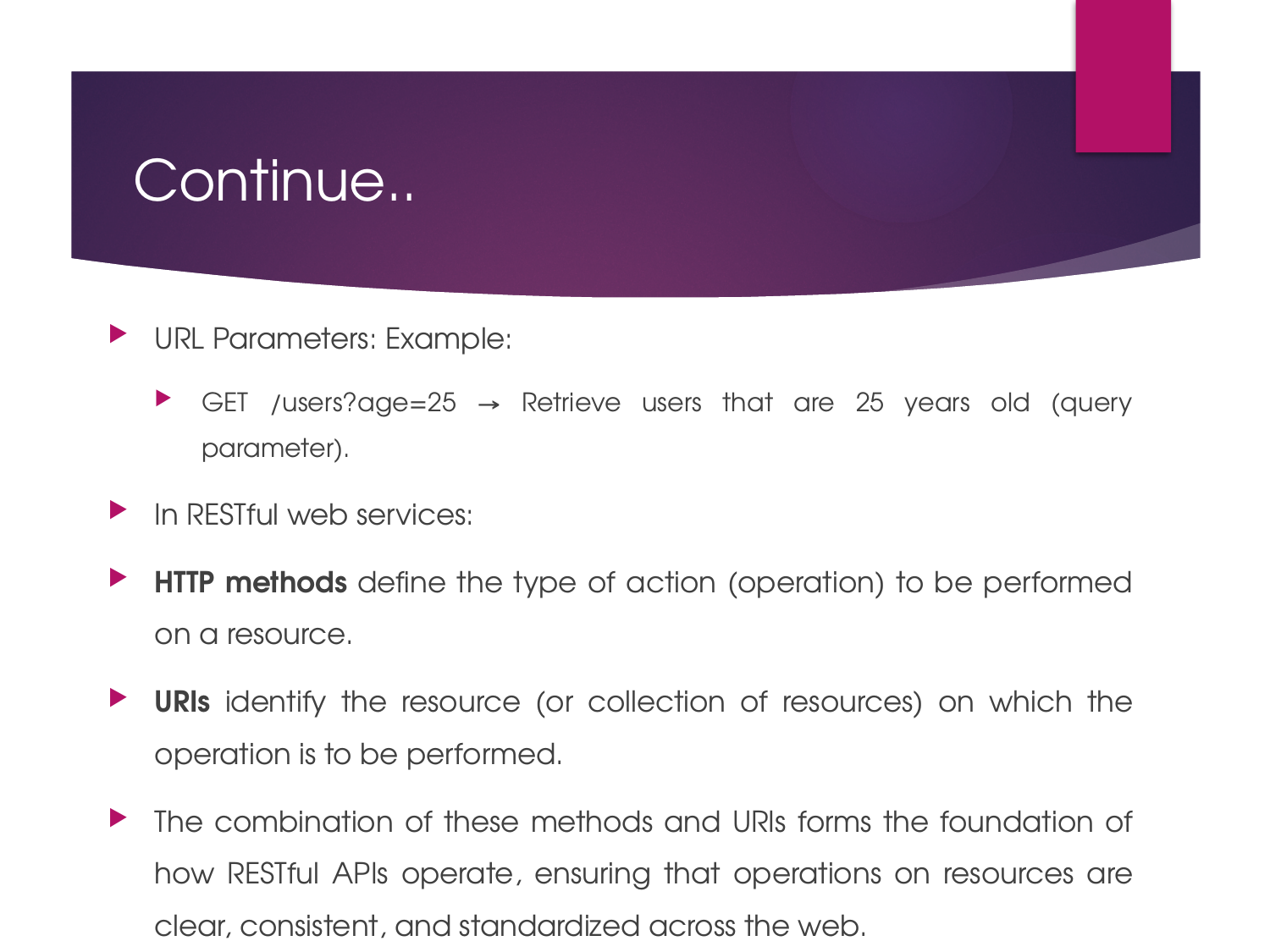

# Continue..
URL Parameters: Example:
GET /users?age=25 → Retrieve users that are 25 years old (query parameter).
In RESTful web services:
HTTP methods define the type of action (operation) to be performed on a resource.
URIs identify the resource (or collection of resources) on which the operation is to be performed.
The combination of these methods and URIs forms the foundation of how RESTful APIs operate, ensuring that operations on resources are clear, consistent, and standardized across the web.